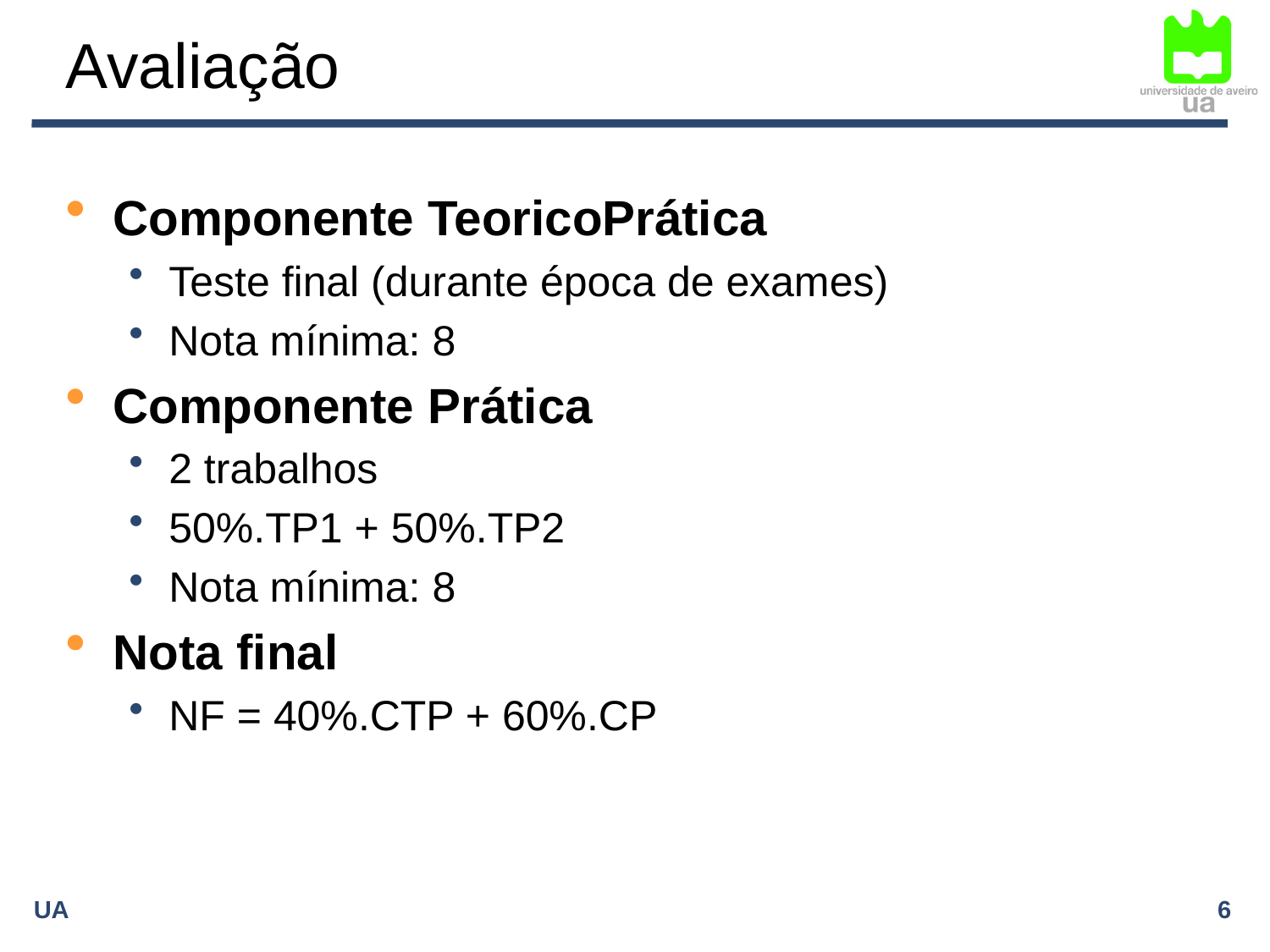

# Avaliação
Componente TeoricoPrática
Teste final (durante época de exames)
Nota mínima: 8
Componente Prática
2 trabalhos
50%.TP1 + 50%.TP2
Nota mínima: 8
Nota final
NF = 40%.CTP + 60%.CP